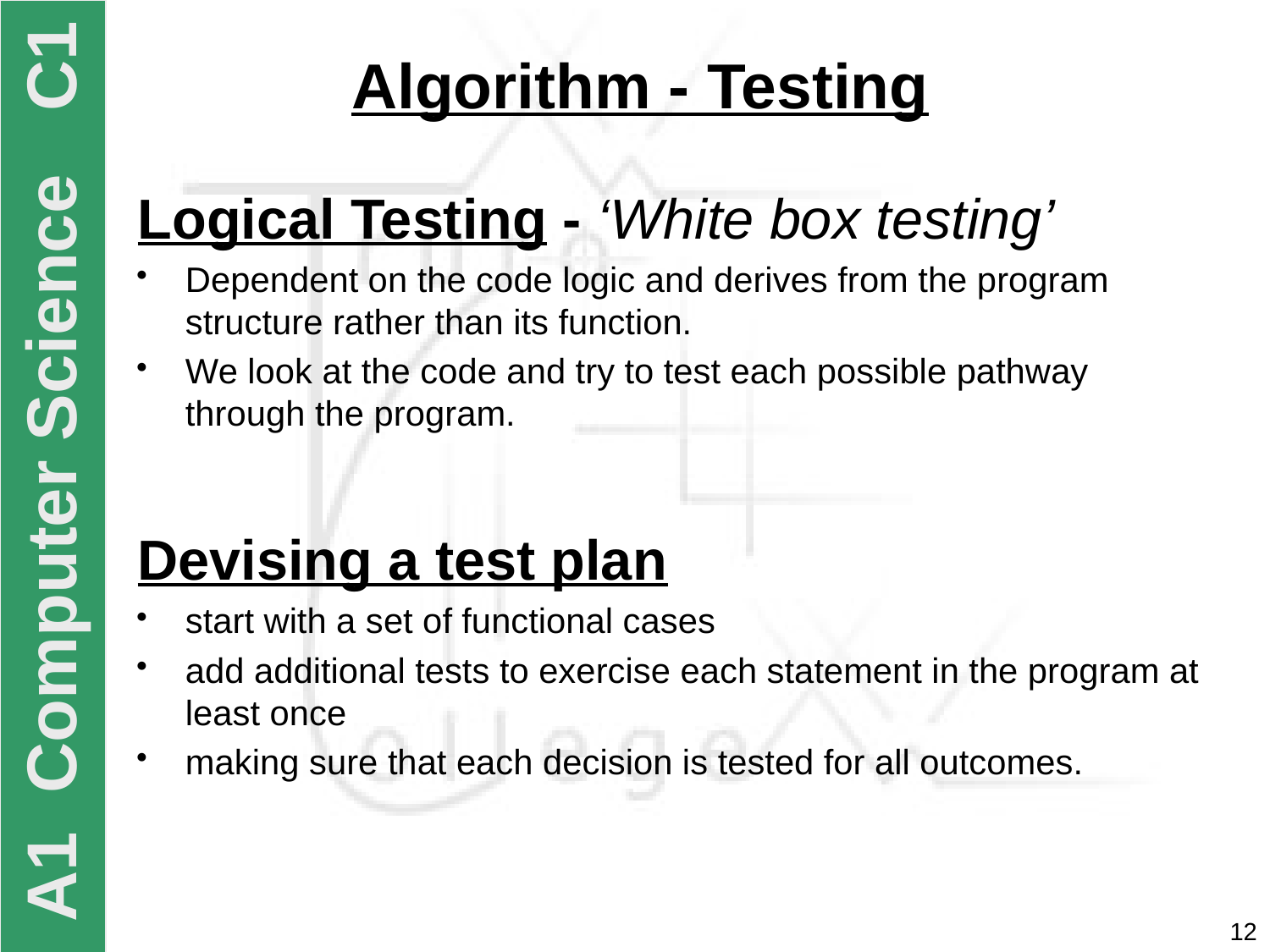

# Algorithm - Testing
Logical Testing - ‘White box testing’
Dependent on the code logic and derives from the program structure rather than its function.
We look at the code and try to test each possible pathway through the program.

Devising a test plan
start with a set of functional cases
add additional tests to exercise each statement in the program at least once
making sure that each decision is tested for all outcomes.
12